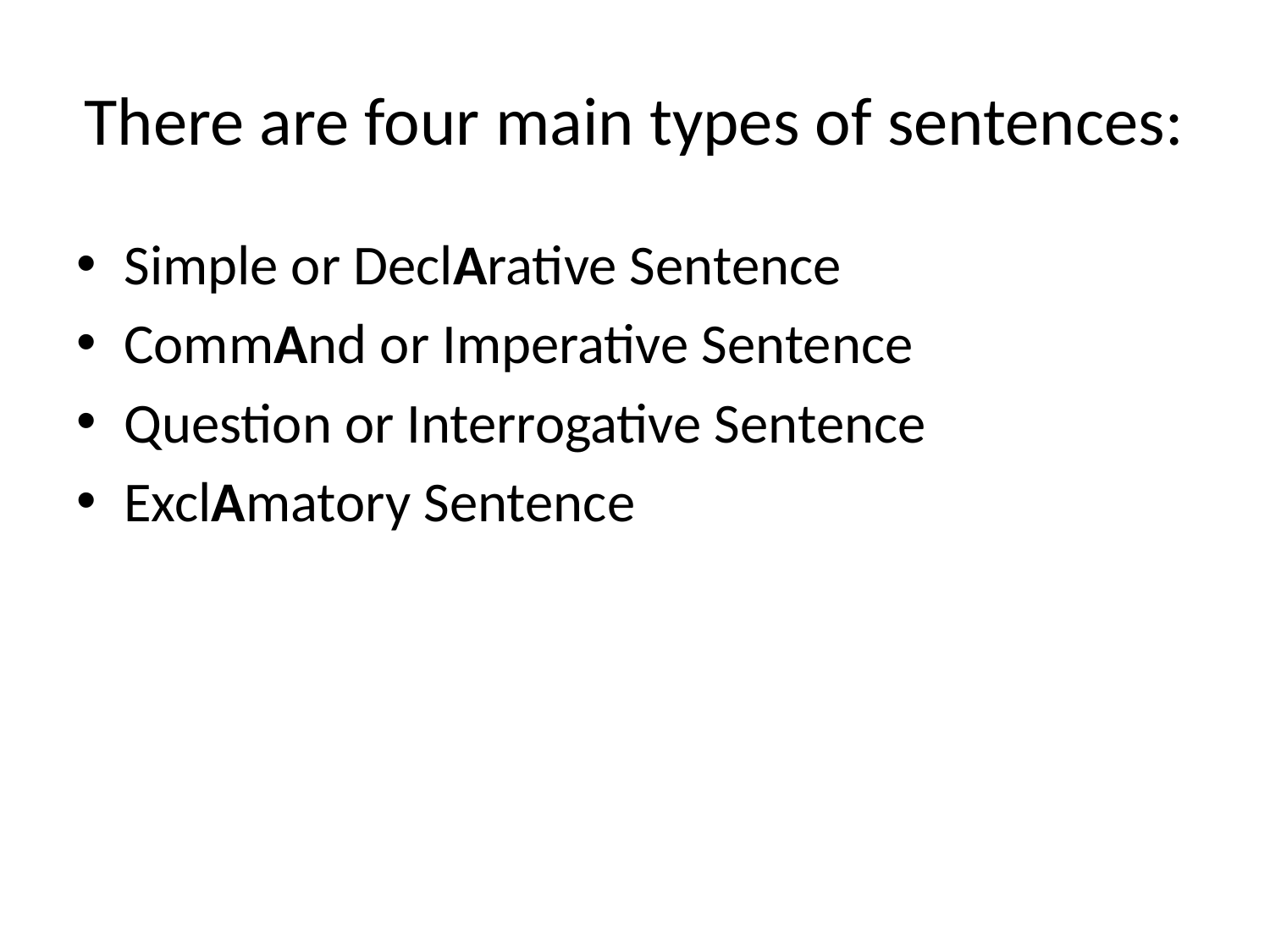

# There are four main types of sentences:
Simple or DeclArative Sentence
CommAnd or Imperative Sentence
Question or Interrogative Sentence
ExclAmatory Sentence